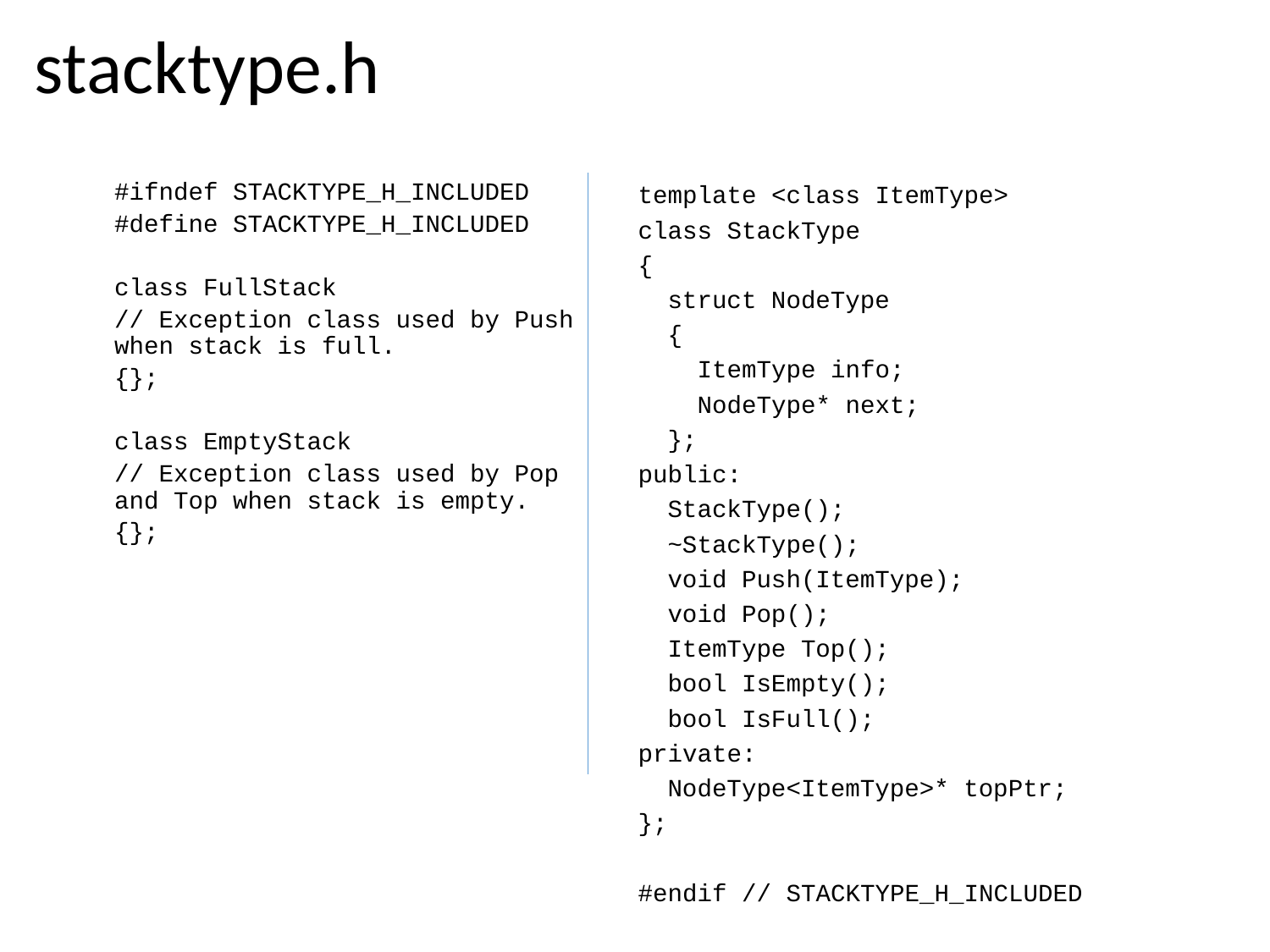

# stacktype.h
#ifndef STACKTYPE_H_INCLUDED
#define STACKTYPE_H_INCLUDED

class FullStack
// Exception class used by Push when stack is full.
{};

class EmptyStack
// Exception class used by Pop and Top when stack is empty.
{};
template <class ItemType>
class StackType
{
  struct NodeType
  {
    ItemType info;
    NodeType* next;
  };
public:
  StackType();
  ~StackType();
  void Push(ItemType);
  void Pop();
  ItemType Top();
  bool IsEmpty();
  bool IsFull();
private:
  NodeType<ItemType>* topPtr;
};

#endif // STACKTYPE_H_INCLUDED